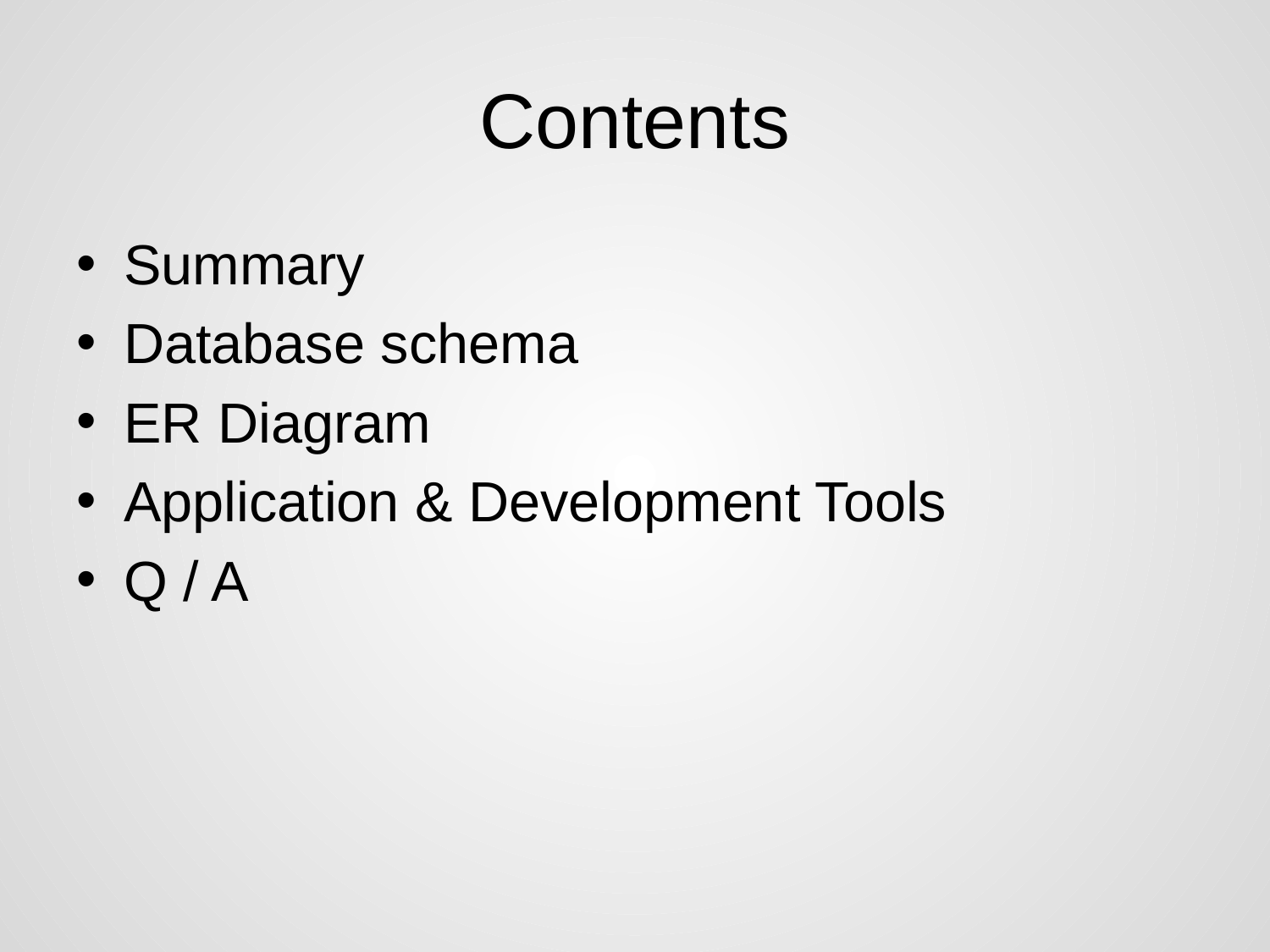

# Contents
Summary
Database schema
ER Diagram
Application & Development Tools
Q / A